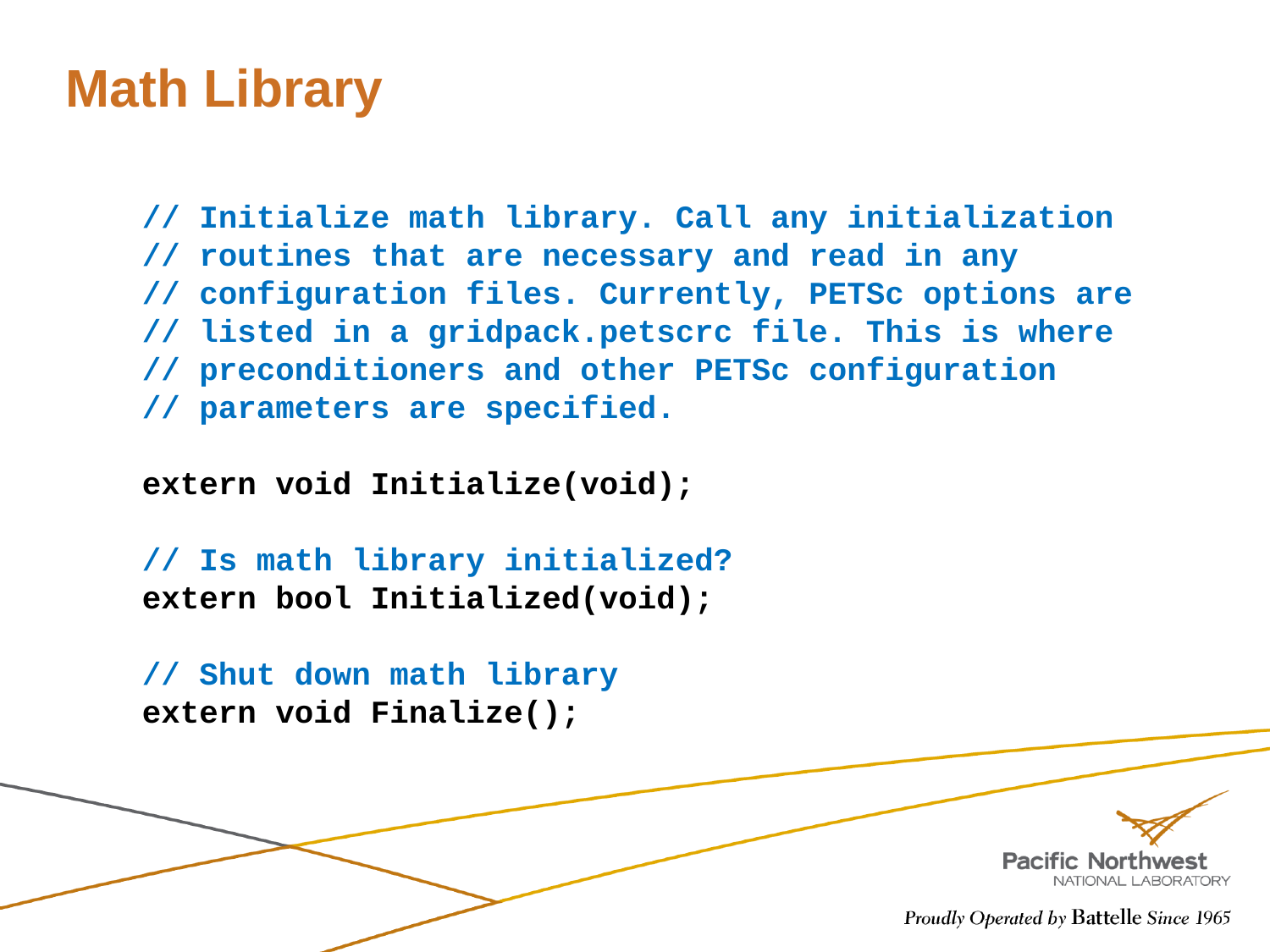

# Math Library
// Initialize math library. Call any initialization
// routines that are necessary and read in any
// configuration files. Currently, PETSc options are
// listed in a gridpack.petscrc file. This is where
// preconditioners and other PETSc configuration
// parameters are specified.

extern void Initialize(void);

// Is math library initialized?
extern bool Initialized(void);

// Shut down math library
extern void Finalize();